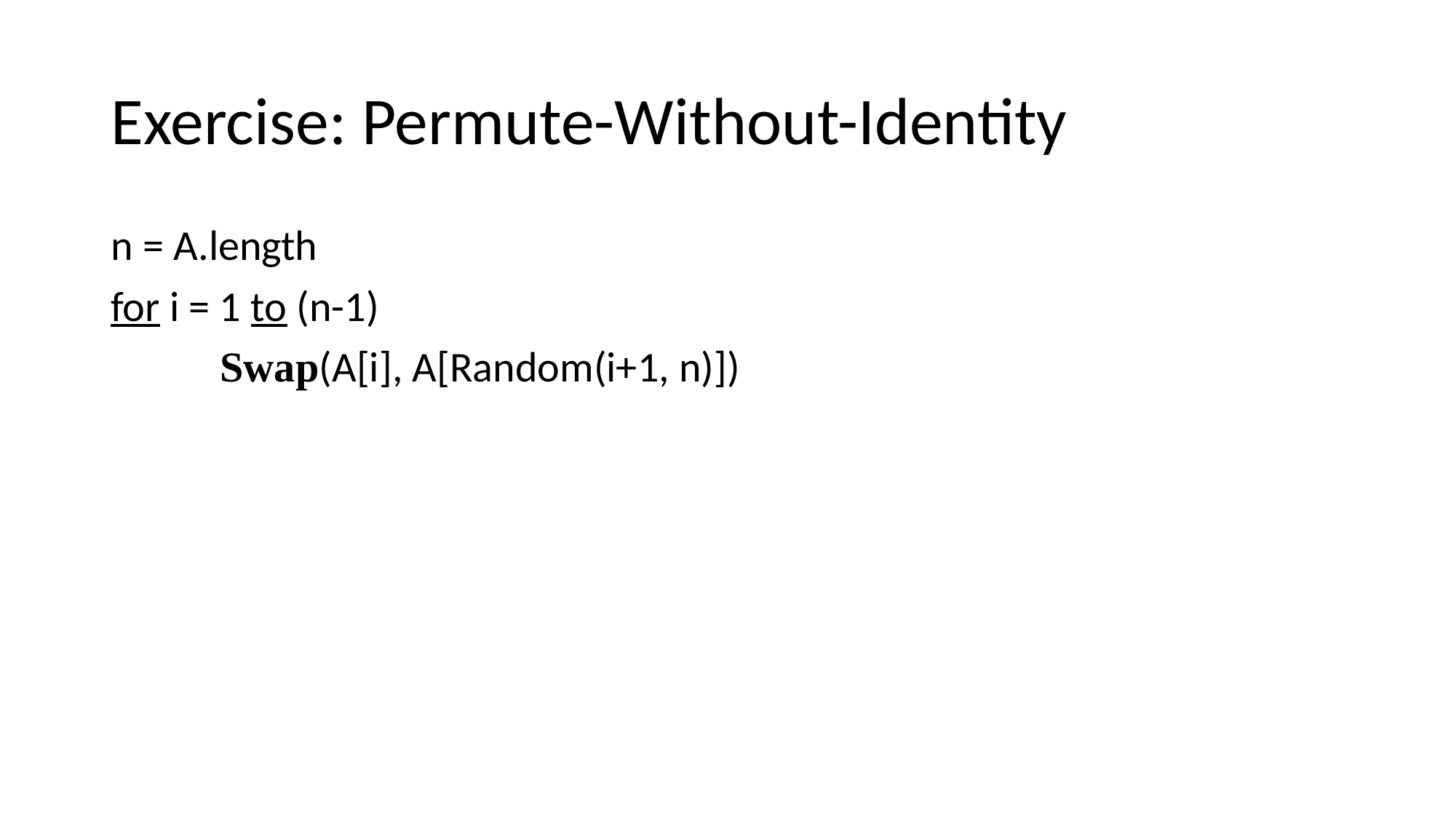

# Exercise: Permute-Without-Identity
n = A.length
for i = 1 to (n-1)
	Swap(A[i], A[Random(i+1, n)])